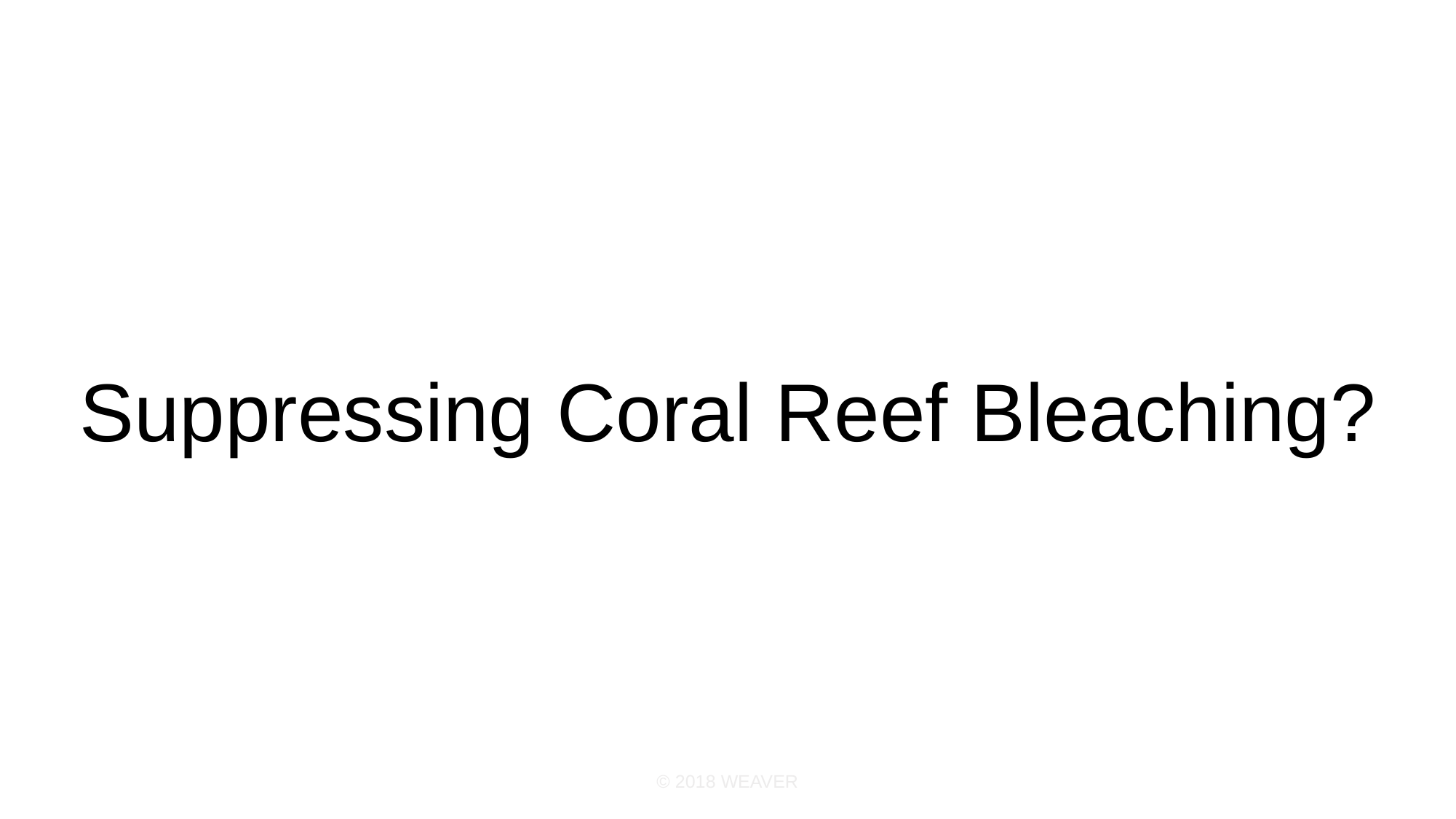

Suppressing Coral Reef Bleaching?
© 2018 WEAVER